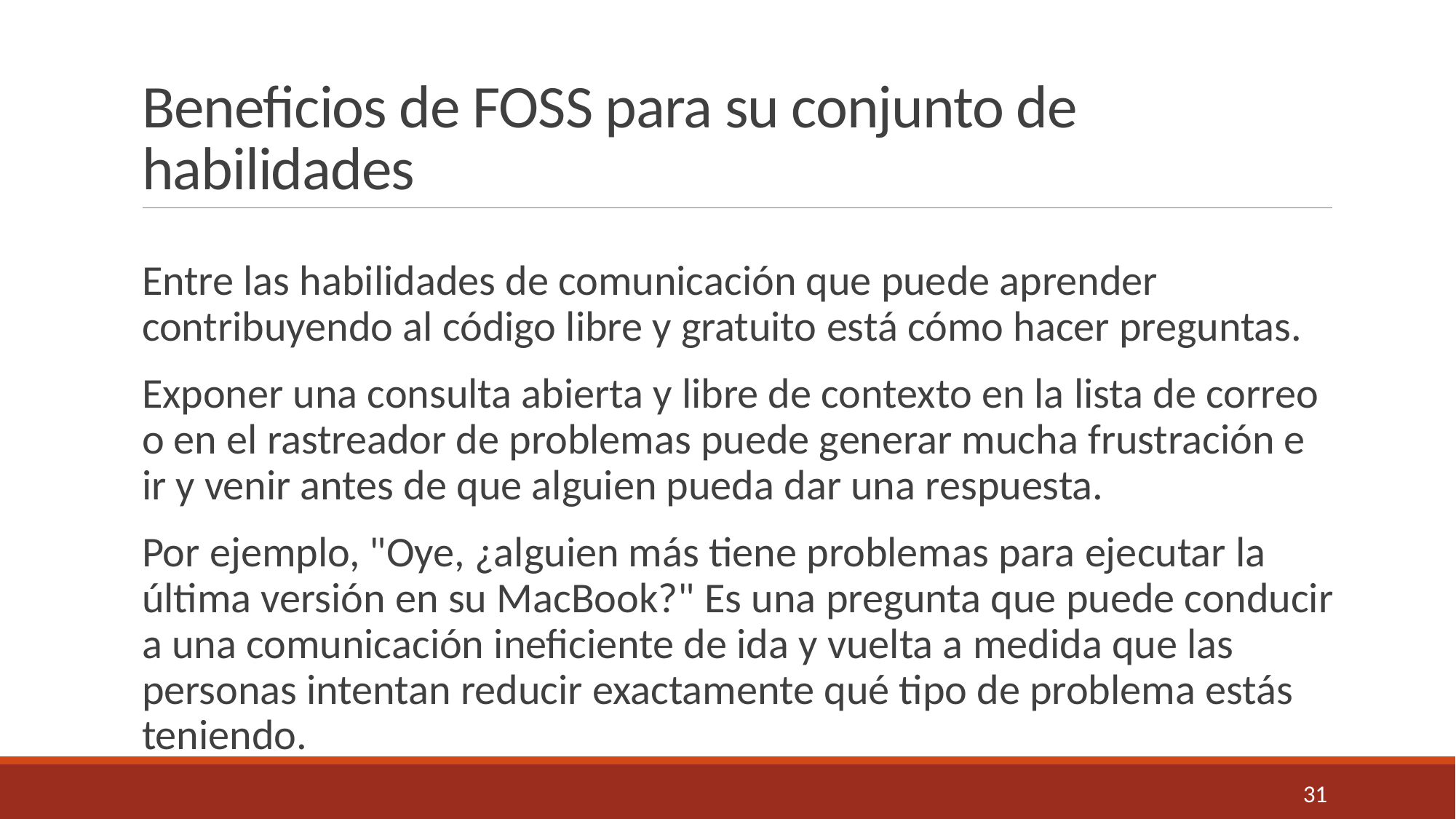

# Beneficios de FOSS para su conjunto de habilidades
Entre las habilidades de comunicación que puede aprender contribuyendo al código libre y gratuito está cómo hacer preguntas.
Exponer una consulta abierta y libre de contexto en la lista de correo o en el rastreador de problemas puede generar mucha frustración e ir y venir antes de que alguien pueda dar una respuesta.
Por ejemplo, "Oye, ¿alguien más tiene problemas para ejecutar la última versión en su MacBook?" Es una pregunta que puede conducir a una comunicación ineficiente de ida y vuelta a medida que las personas intentan reducir exactamente qué tipo de problema estás teniendo.
31